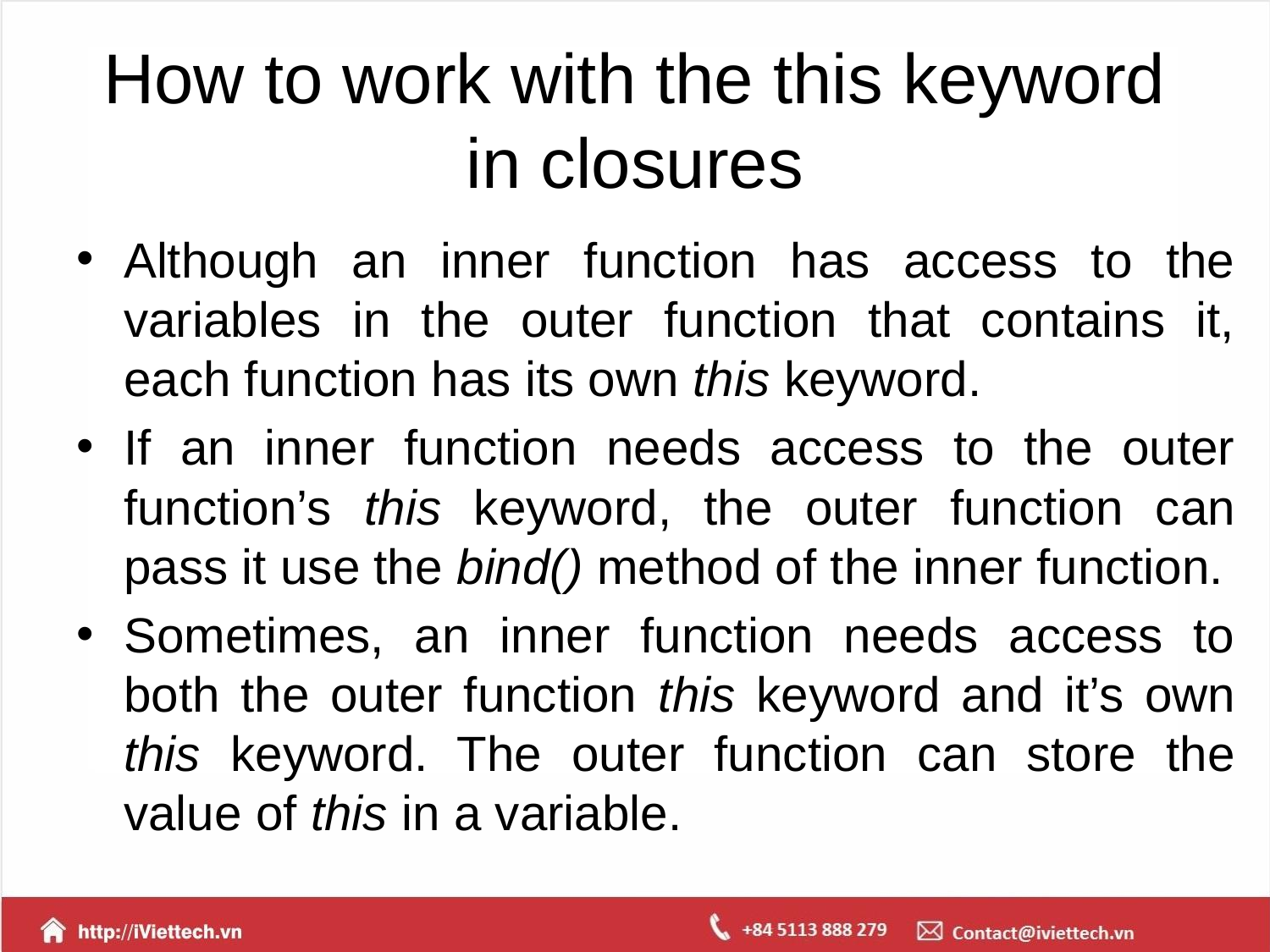

# How to work with the this keyword in closures
Although an inner function has access to the variables in the outer function that contains it, each function has its own this keyword.
If an inner function needs access to the outer function’s this keyword, the outer function can pass it use the bind() method of the inner function.
Sometimes, an inner function needs access to both the outer function this keyword and it’s own this keyword. The outer function can store the value of this in a variable.